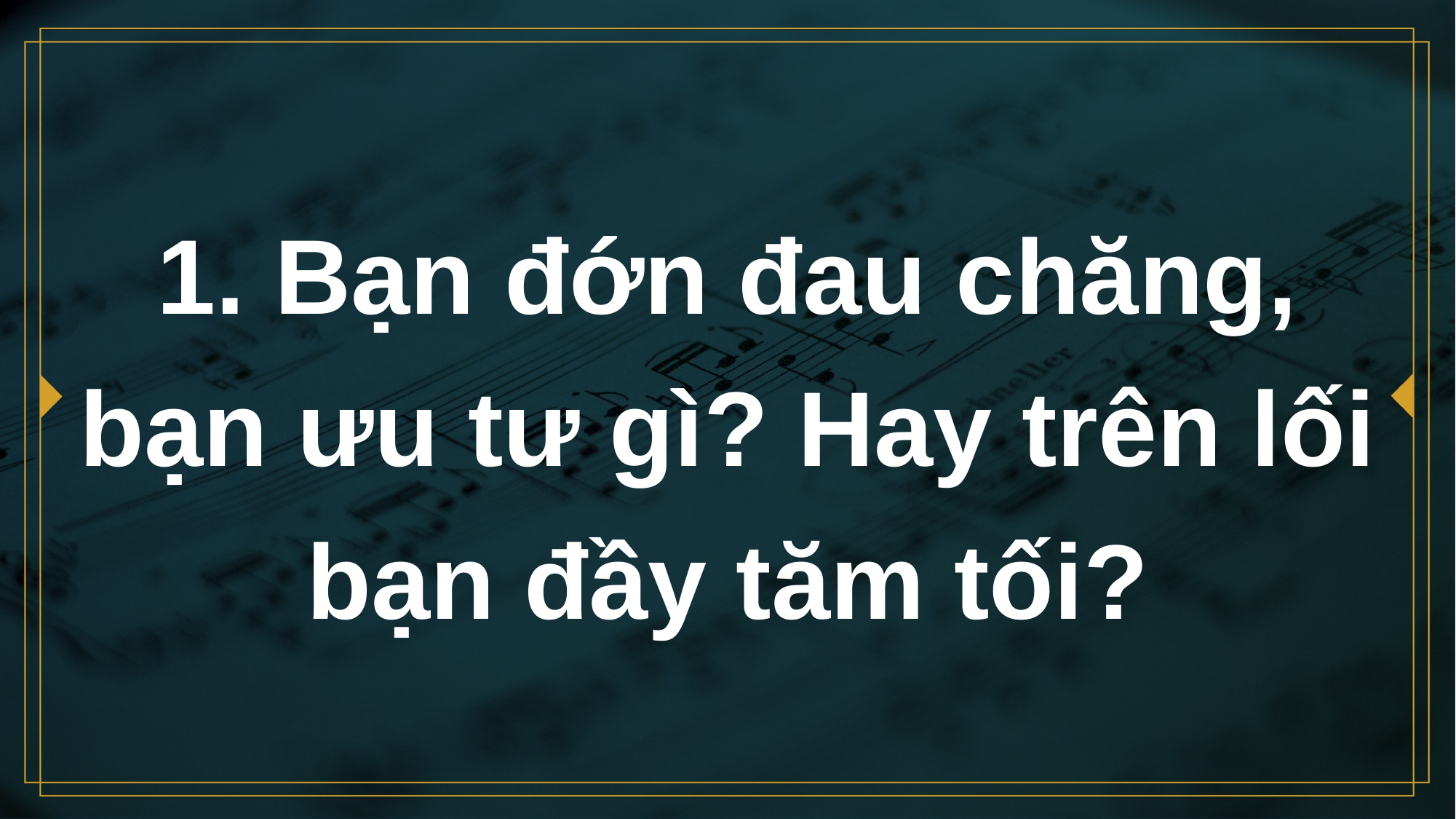

# 1. Bạn đớn đau chăng, bạn ưu tư gì? Hay trên lối bạn đầy tăm tối?